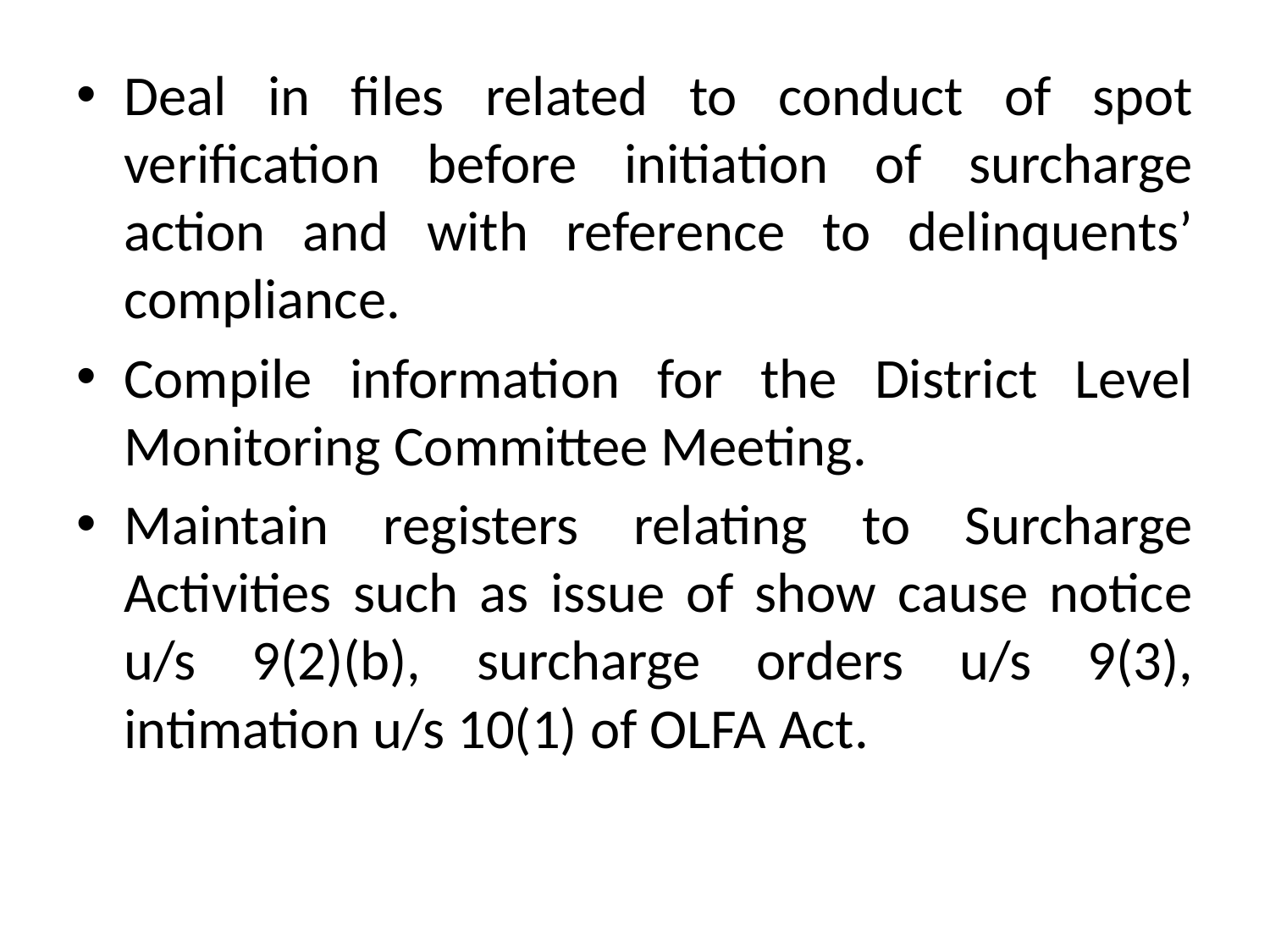

Deal in files related to conduct of spot verification before initiation of surcharge action and with reference to delinquents’ compliance.
Compile information for the District Level Monitoring Committee Meeting.
Maintain registers relating to Surcharge Activities such as issue of show cause notice u/s 9(2)(b), surcharge orders u/s 9(3), intimation u/s 10(1) of OLFA Act.